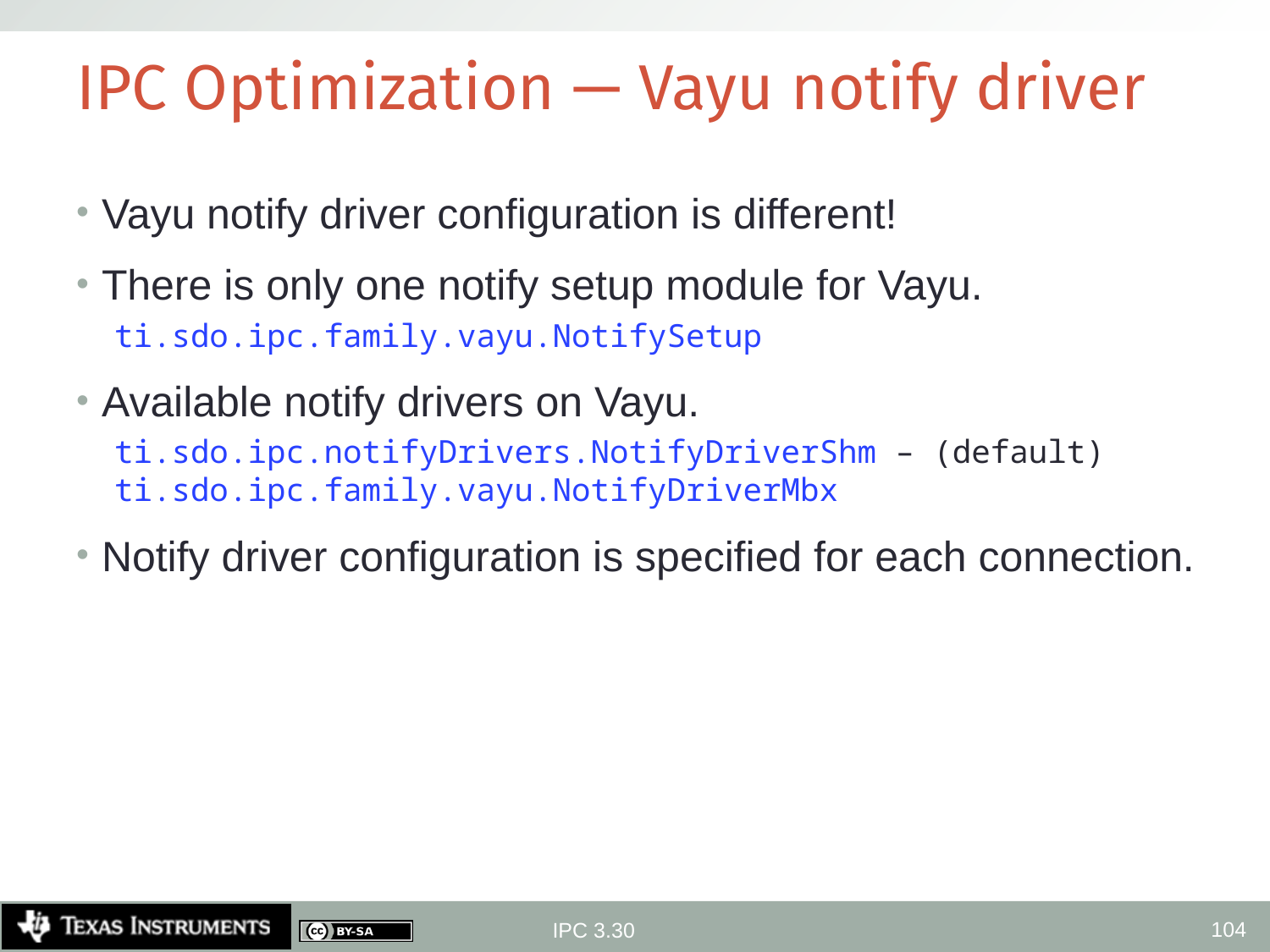

# IPC Optimization — Vayu notify driver
Vayu notify driver configuration is different!
There is only one notify setup module for Vayu.
ti.sdo.ipc.family.vayu.NotifySetup
Available notify drivers on Vayu.
ti.sdo.ipc.notifyDrivers.NotifyDriverShm – (default)
ti.sdo.ipc.family.vayu.NotifyDriverMbx
Notify driver configuration is specified for each connection.
104
IPC 3.30